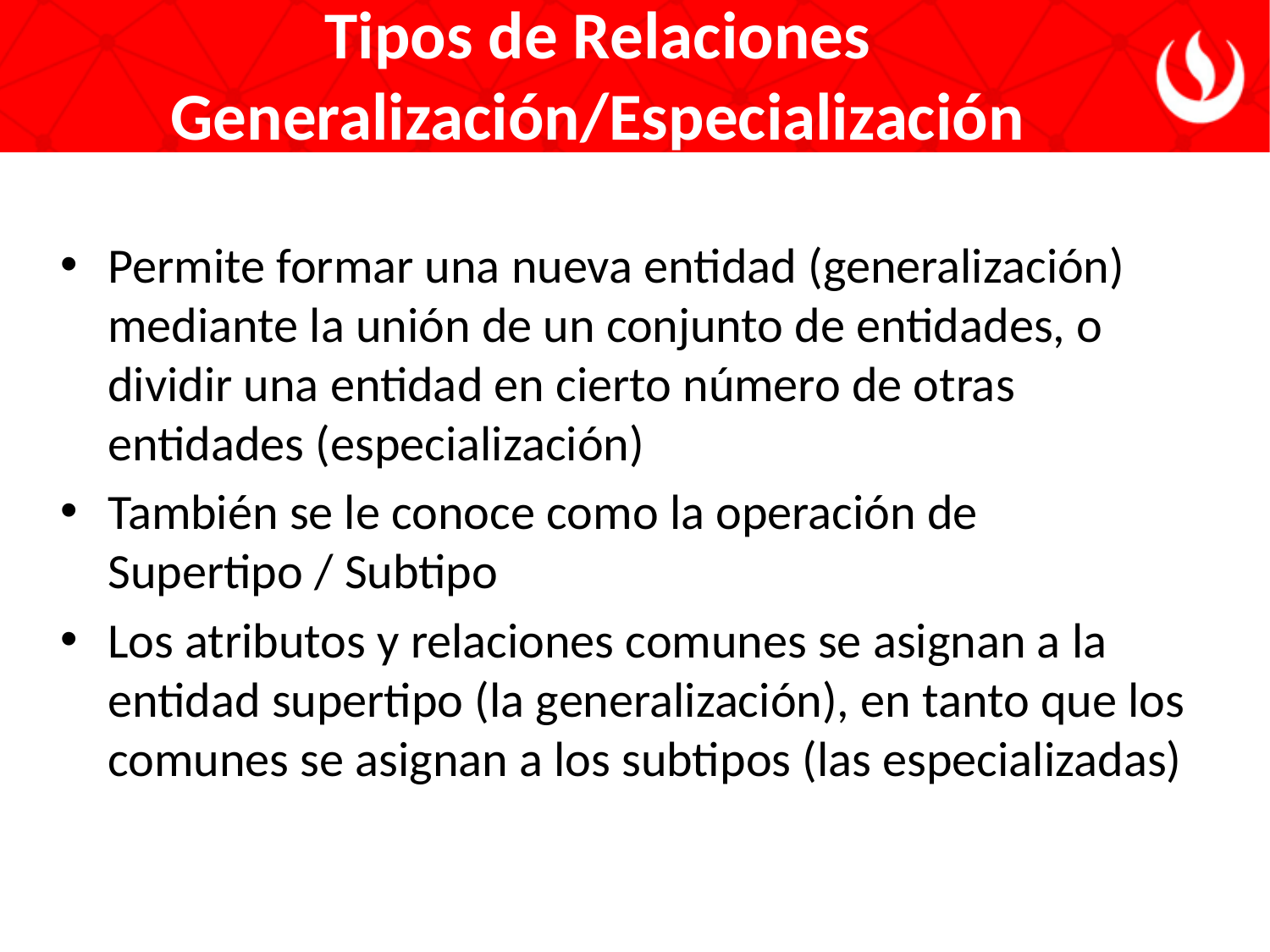

Tipos de Relaciones
Generalización/Especialización
Permite formar una nueva entidad (generalización) mediante la unión de un conjunto de entidades, o dividir una entidad en cierto número de otras entidades (especialización)
También se le conoce como la operación de Supertipo / Subtipo
Los atributos y relaciones comunes se asignan a la entidad supertipo (la generalización), en tanto que los comunes se asignan a los subtipos (las especializadas)